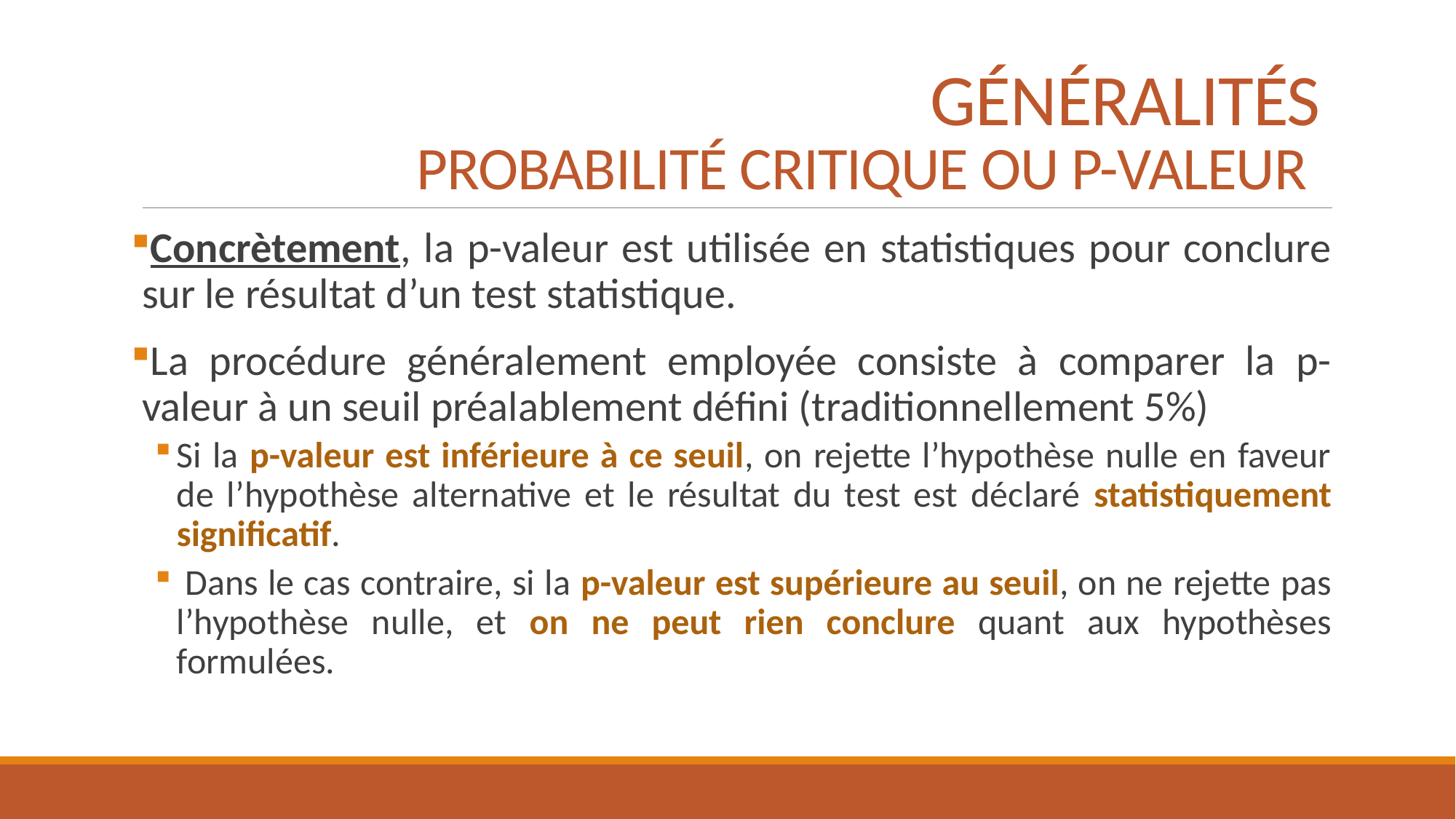

# GÉNÉRALITÉS PROBABILITÉ CRITIQUE OU P-VALEUR
Concrètement, la p-valeur est utilisée en statistiques pour conclure sur le résultat d’un test statistique.
La procédure généralement employée consiste à comparer la p-valeur à un seuil préalablement défini (traditionnellement 5%)
Si la p-valeur est inférieure à ce seuil, on rejette l’hypothèse nulle en faveur de l’hypothèse alternative et le résultat du test est déclaré statistiquement significatif.
 Dans le cas contraire, si la p-valeur est supérieure au seuil, on ne rejette pas l’hypothèse nulle, et on ne peut rien conclure quant aux hypothèses formulées.